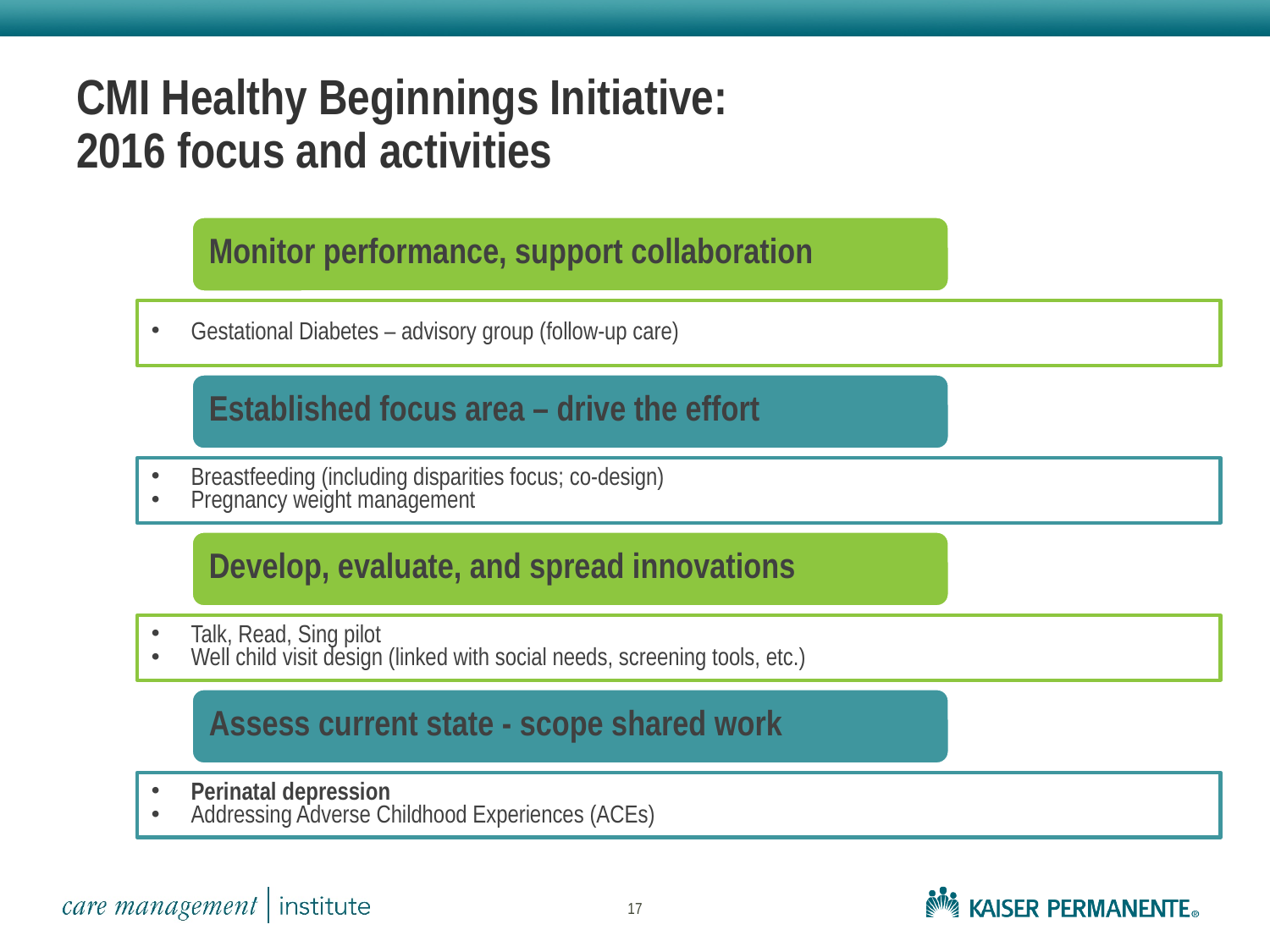

# CMI Healthy Beginnings Initiative: 2016 focus and activities
Monitor performance, support collaboration
Assess current state - scope shared work
Breastfeeding (including disparities focus; co-design)
Pregnancy weight management
Perinatal depression
Addressing Adverse Childhood Experiences (ACEs)
Develop, evaluate, and spread innovations
Talk, Read, Sing pilot
Well child visit design (linked with social needs, screening tools, etc.)
Gestational Diabetes – advisory group (follow-up care)
Established focus area – drive the effort
17